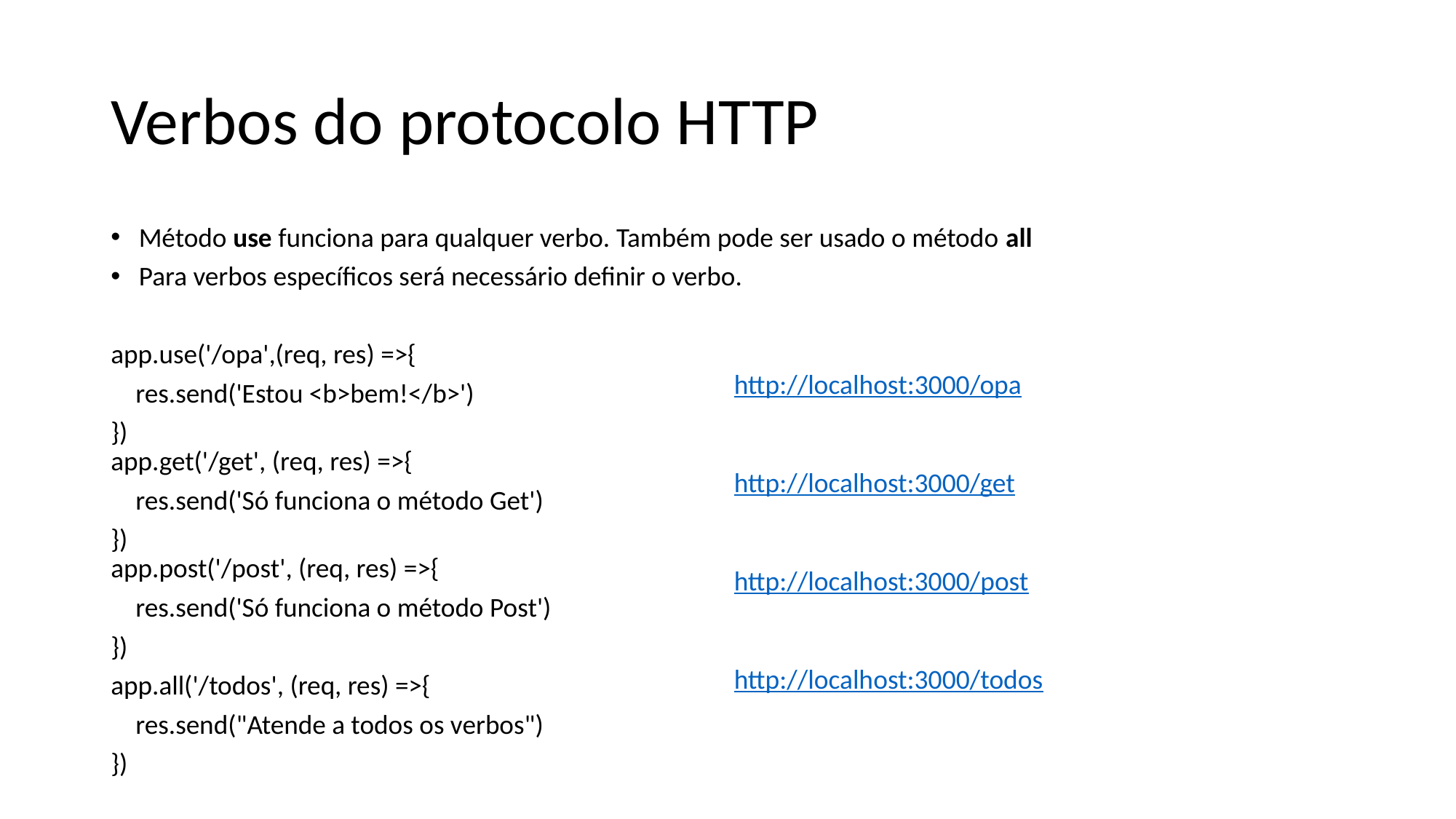

# Verbos do protocolo HTTP
Método use funciona para qualquer verbo. Também pode ser usado o método all
Para verbos específicos será necessário definir o verbo.

app.use('/opa',(req, res) =>{
    res.send('Estou <b>bem!</b>')
})
app.get('/get', (req, res) =>{
    res.send('Só funciona o método Get')
})
app.post('/post', (req, res) =>{
    res.send('Só funciona o método Post')
})
app.all('/todos', (req, res) =>{
    res.send("Atende a todos os verbos")
})

http://localhost:3000/opa

http://localhost:3000/get

http://localhost:3000/post

http://localhost:3000/todos